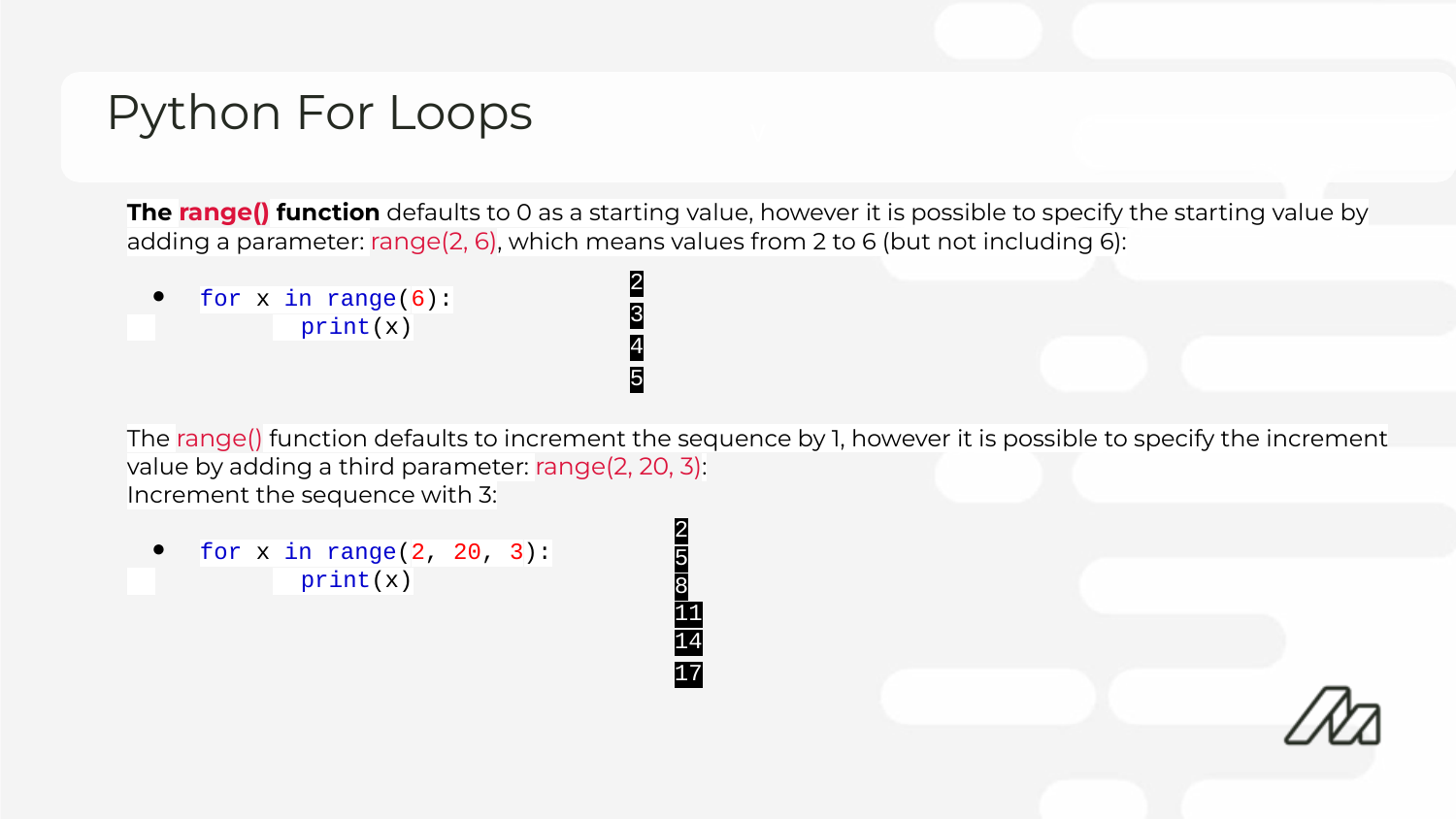

# Python For Loops
The range() function defaults to 0 as a starting value, however it is possible to specify the starting value by adding a parameter: range(2, 6), which means values from 2 to 6 (but not including 6):

for x in range(6):
  	  print(x)

The range() function defaults to increment the sequence by 1, however it is possible to specify the increment value by adding a third parameter: range(2, 20, 3):
Increment the sequence with 3:

for x in range(2, 20, 3):
  	  print(x)

2
3
4
5
2
5
8
11
14
17